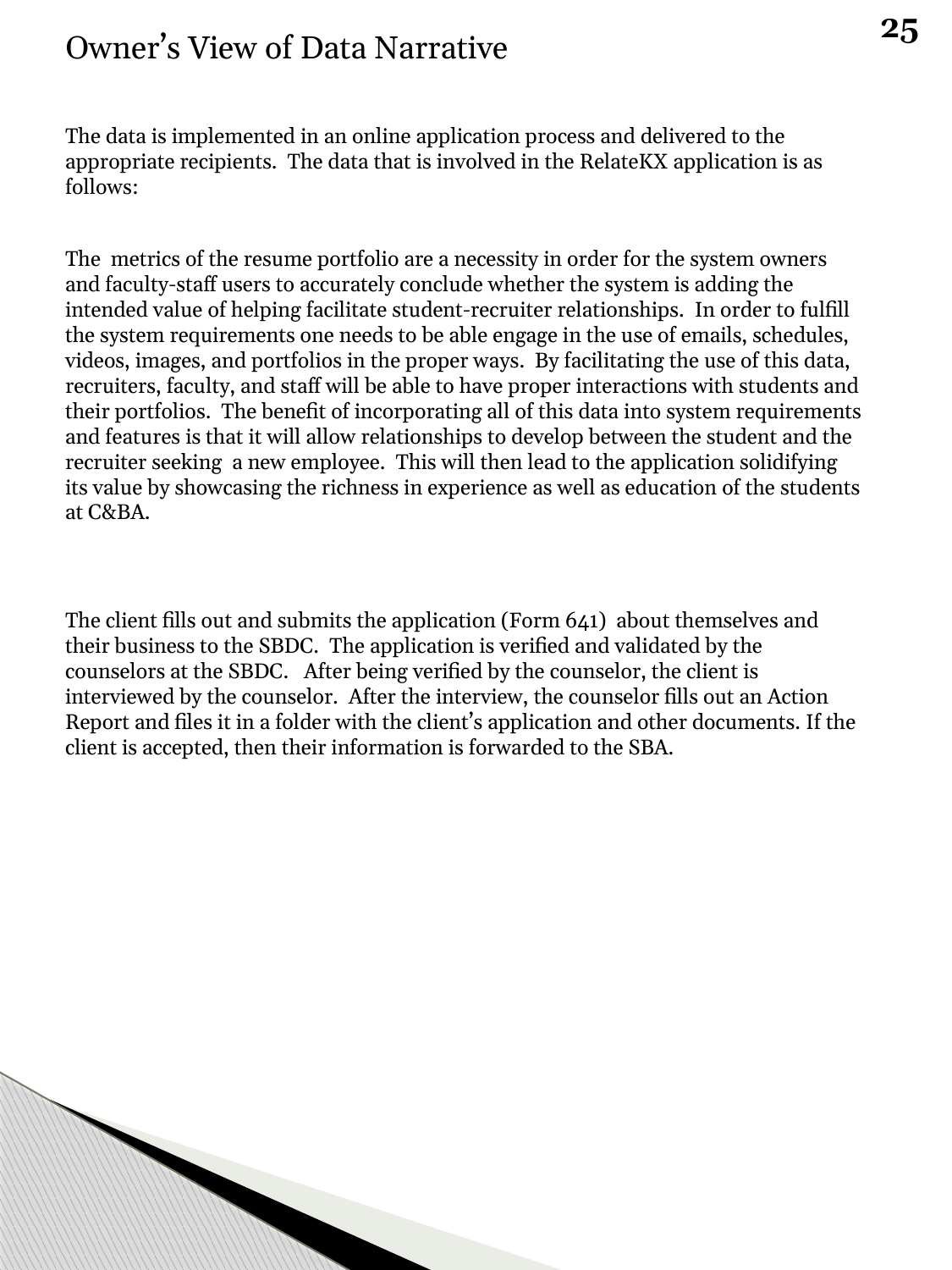

25
Owner’s View of Data Narrative
The data is implemented in an online application process and delivered to the appropriate recipients.  The data that is involved in the RelateKX application is as follows:

The  metrics of the resume portfolio are a necessity in order for the system owners and faculty-staff users to accurately conclude whether the system is adding the intended value of helping facilitate student-recruiter relationships.  In order to fulfill  the system requirements one needs to be able engage in the use of emails, schedules, videos, images, and portfolios in the proper ways.  By facilitating the use of this data, recruiters, faculty, and staff will be able to have proper interactions with students and their portfolios.  The benefit of incorporating all of this data into system requirements and features is that it will allow relationships to develop between the student and the recruiter seeking  a new employee.  This will then lead to the application solidifying its value by showcasing the richness in experience as well as education of the students at C&BA.

The client fills out and submits the application (Form 641)  about themselves and their business to the SBDC.  The application is verified and validated by the counselors at the SBDC.   After being verified by the counselor, the client is interviewed by the counselor.  After the interview, the counselor fills out an Action Report and files it in a folder with the client’s application and other documents. If the client is accepted, then their information is forwarded to the SBA.